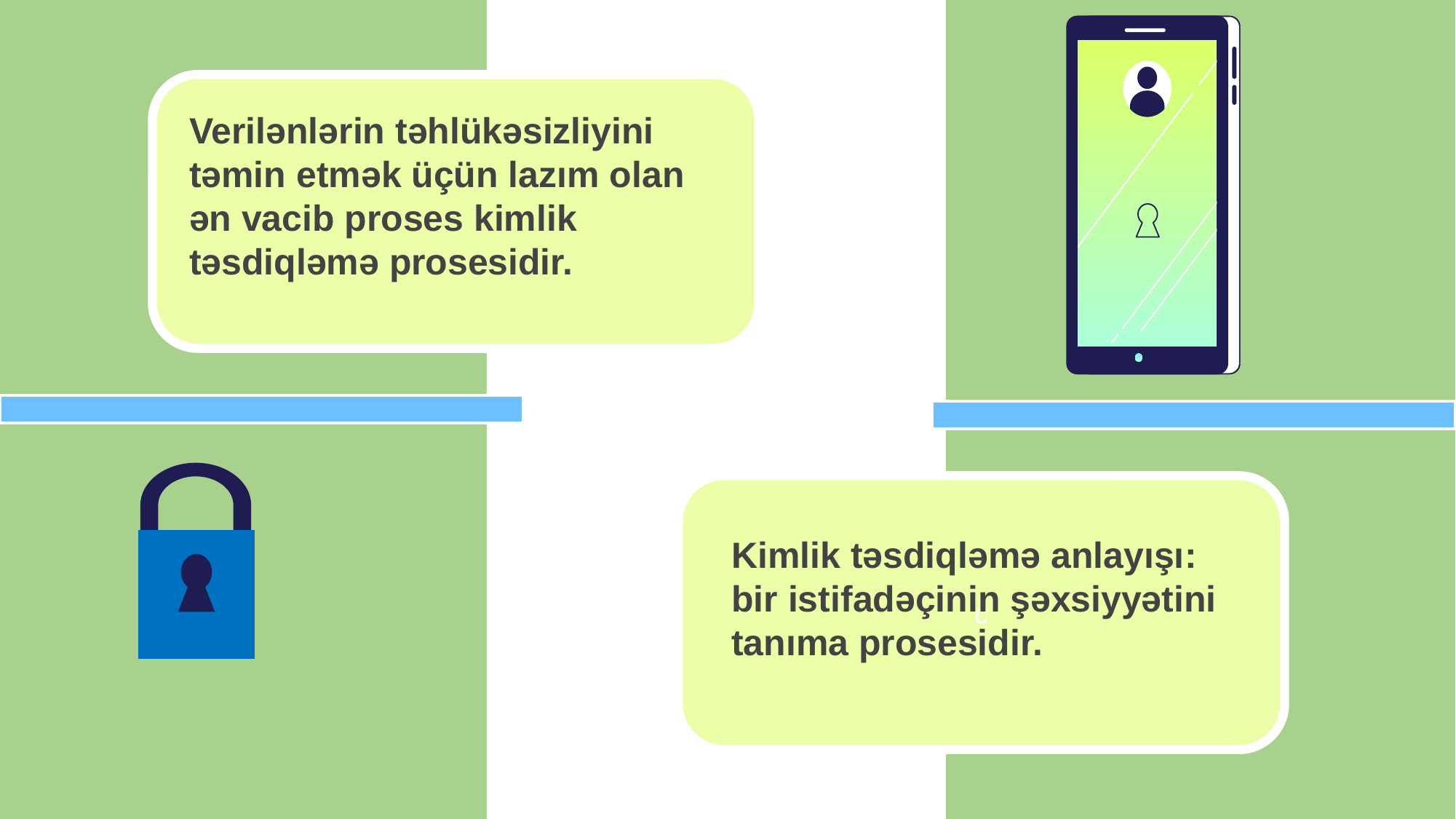

Verilənlərin təhlükəsizliyini təmin etmək üçün lazım olan ən vacib proses kimlik təsdiqləmə prosesidir.

c
Kimlik təsdiqləmə anlayışı:
bir istifadəçinin şəxsiyyətini tanıma prosesidir.